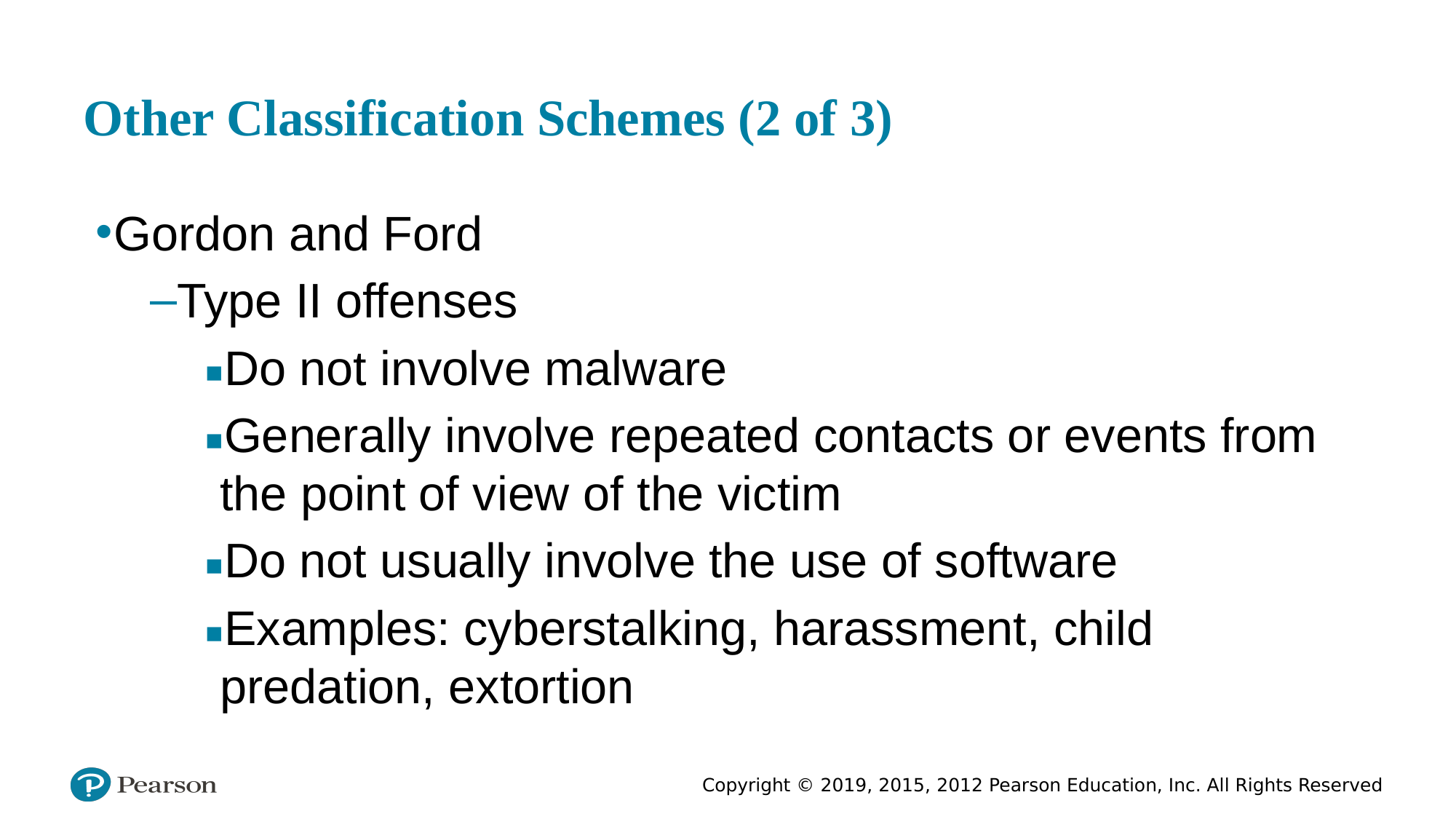

# Other Classification Schemes (2 of 3)
Gordon and Ford
Type II offenses
Do not involve malware
Generally involve repeated contacts or events from the point of view of the victim
Do not usually involve the use of software
Examples: cyberstalking, harassment, child predation, extortion